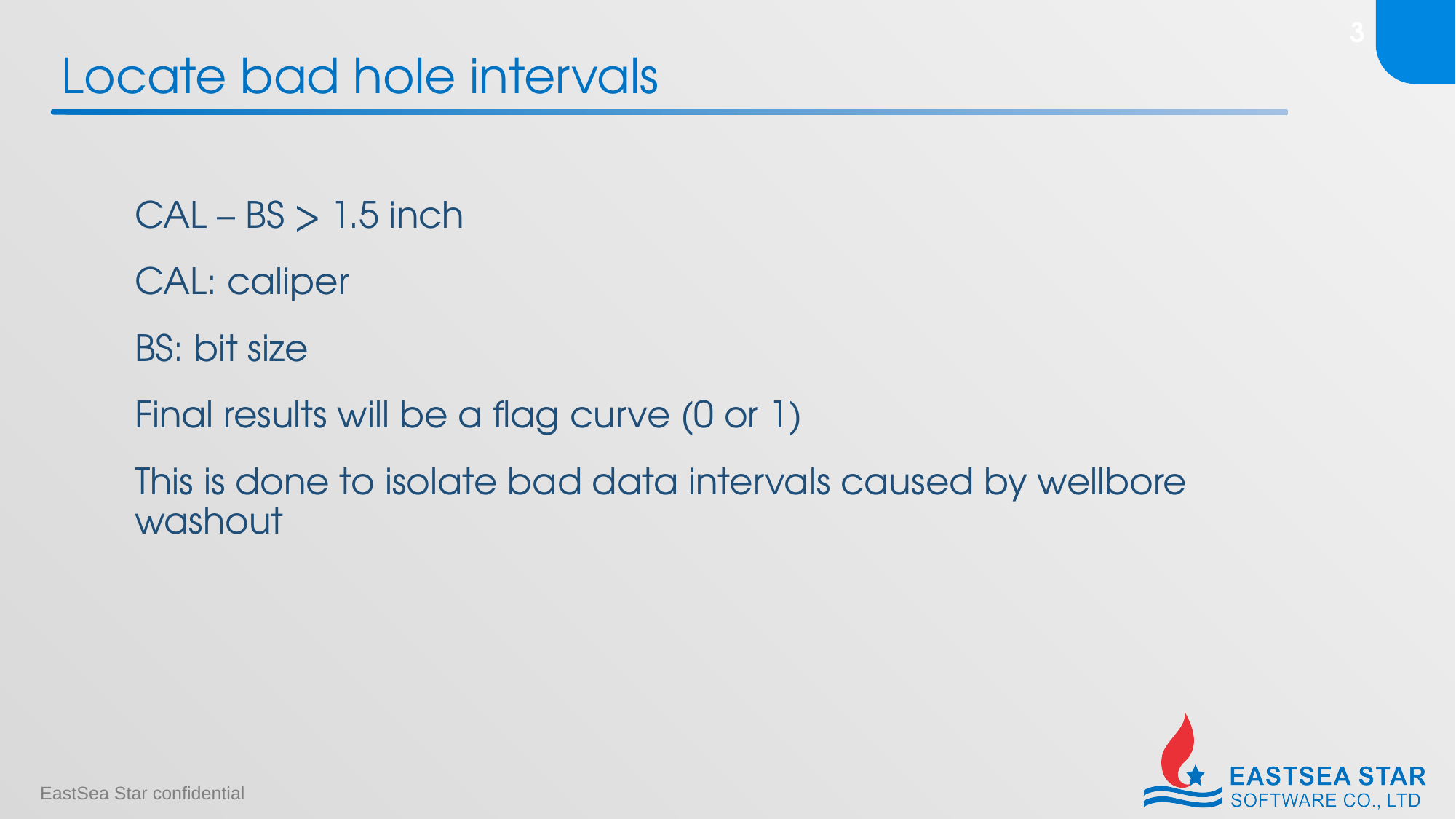

# Locate bad hole intervals
CAL – BS > 1.5 inch
CAL: caliper
BS: bit size
Final results will be a flag curve (0 or 1)
This is done to isolate bad data intervals caused by wellbore washout